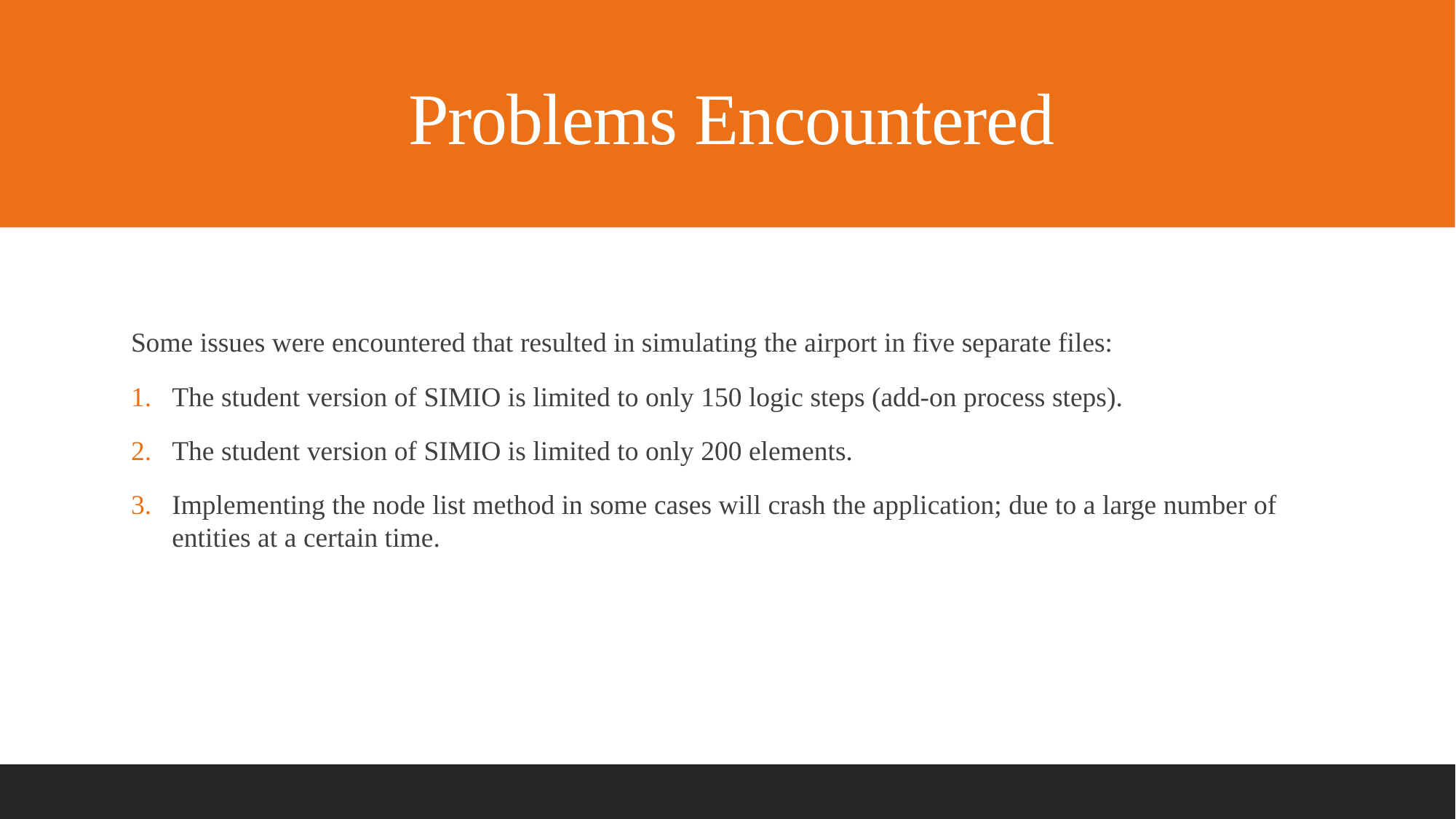

# Problems Encountered
Some issues were encountered that resulted in simulating the airport in five separate files:
The student version of SIMIO is limited to only 150 logic steps (add-on process steps).
The student version of SIMIO is limited to only 200 elements.
Implementing the node list method in some cases will crash the application; due to a large number of entities at a certain time.